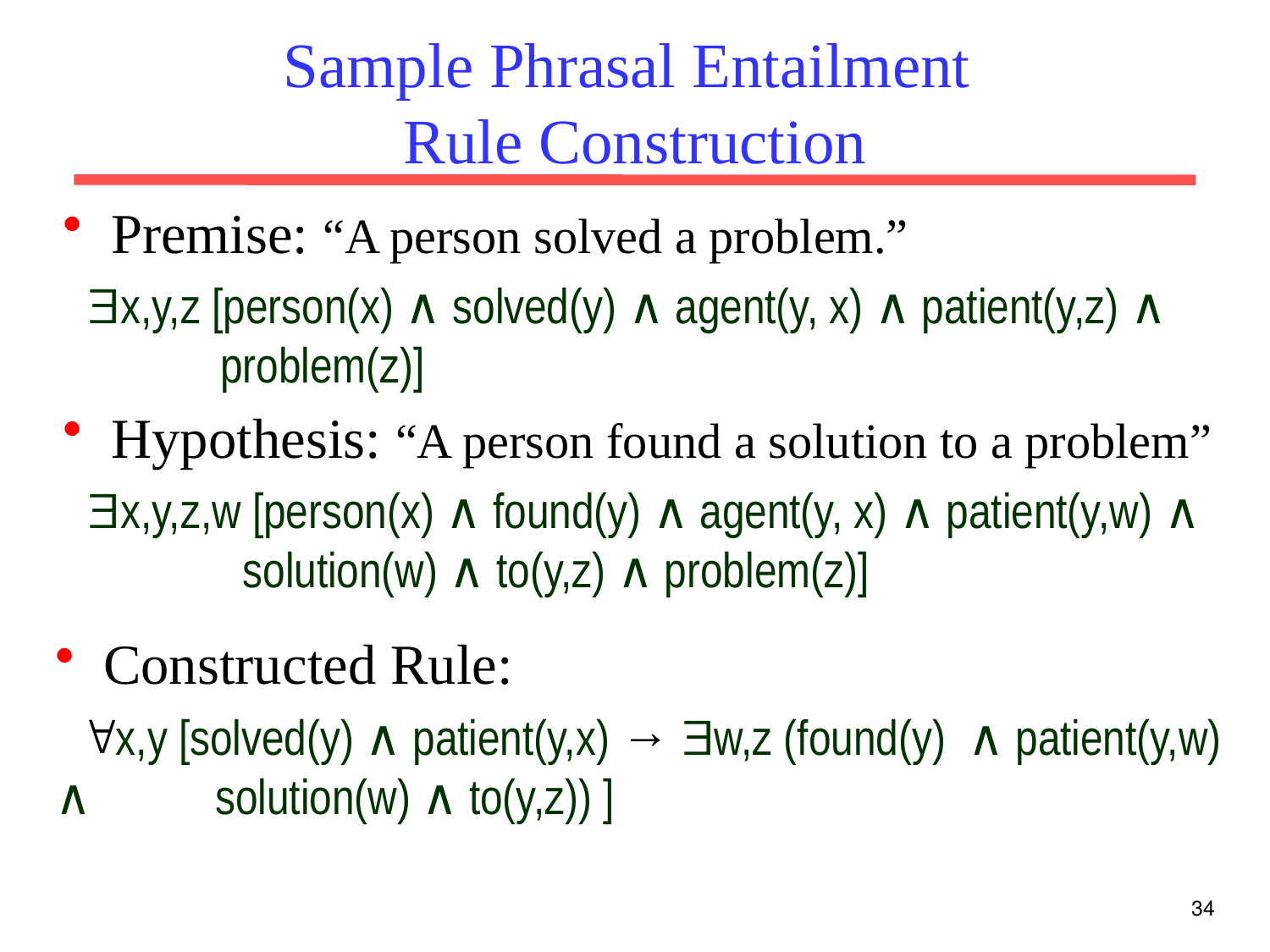

# Sample Phrasal Entailment Rule Construction
Premise: “A person solved a problem.”
 ∃x,y,z [person(x) ∧ solved(y) ∧ agent(y, x) ∧ patient(y,z) ∧   _______problem(z)]

Hypothesis: “A person found a solution to a problem”
 ∃x,y,z,w [person(x) ∧ found(y) ∧ agent(y, x) ∧ patient(y,w) ∧ ________solution(w) ∧ to(y,z) ∧ problem(z)]

Constructed Rule:
 ∀x,y [solved(y) ∧ patient(y,x) → ∃w,z (found(y)  ∧ patient(y,w) ∧ _____solution(w) ∧ to(y,z)) ]
34